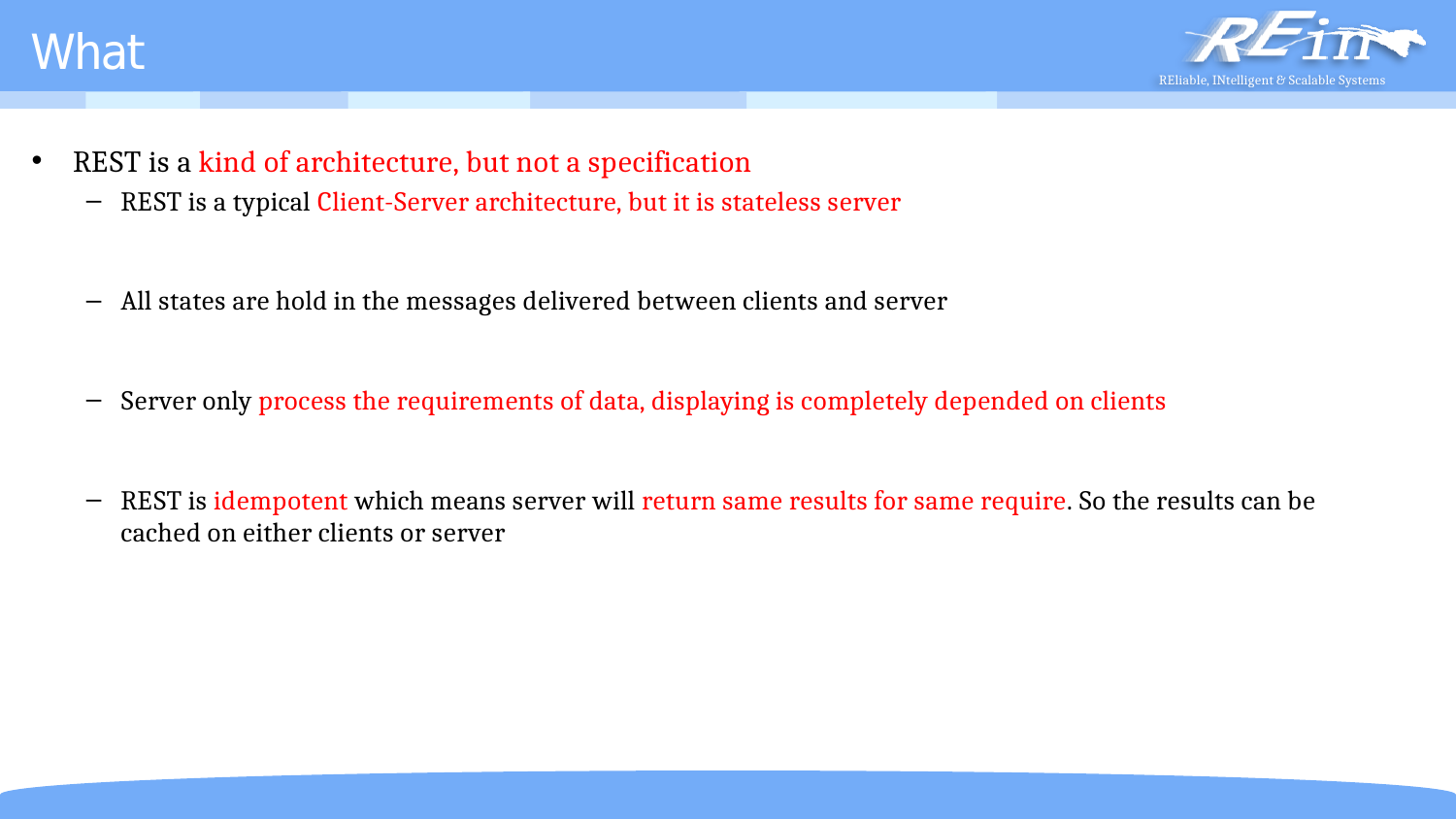

# What
REST is a kind of architecture, but not a specification
REST is a typical Client-Server architecture, but it is stateless server

All states are hold in the messages delivered between clients and server

Server only process the requirements of data, displaying is completely depended on clients

REST is idempotent which means server will return same results for same require. So the results can be cached on either clients or server
38